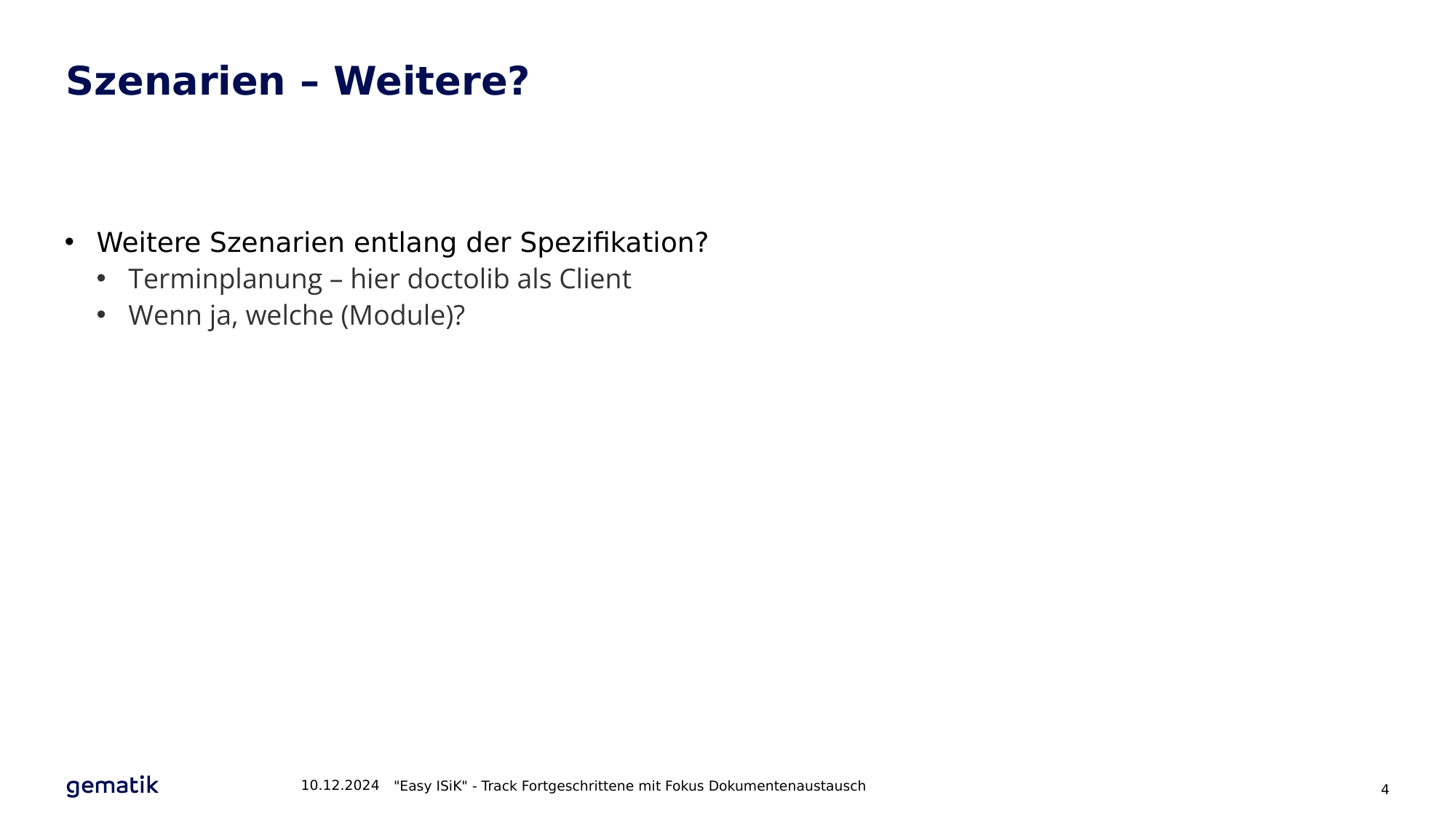

# Szenarien – Weitere?
Weitere Szenarien entlang der Spezifikation?
Terminplanung – hier doctolib als Client
Wenn ja, welche (Module)?

10.12.2024
"Easy ISiK" - Track Fortgeschrittene mit Fokus Dokumentenaustausch
4